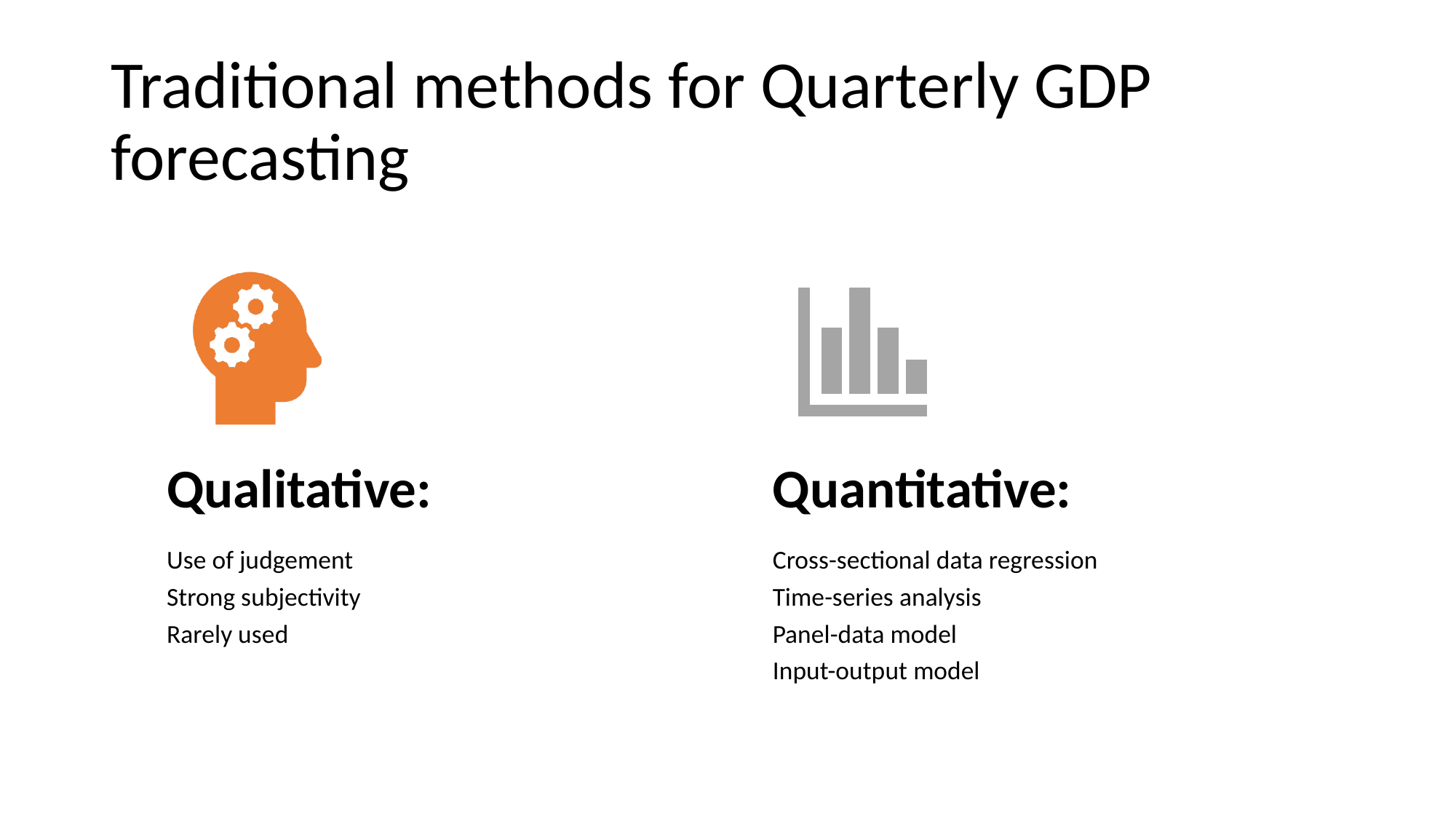

# Traditional methods for Quarterly GDP forecasting
Qualitative:
Use of judgement
Strong subjectivity
Rarely used
Quantitative:
Cross-sectional data regression
Time-series analysis
Panel-data model
Input-output model